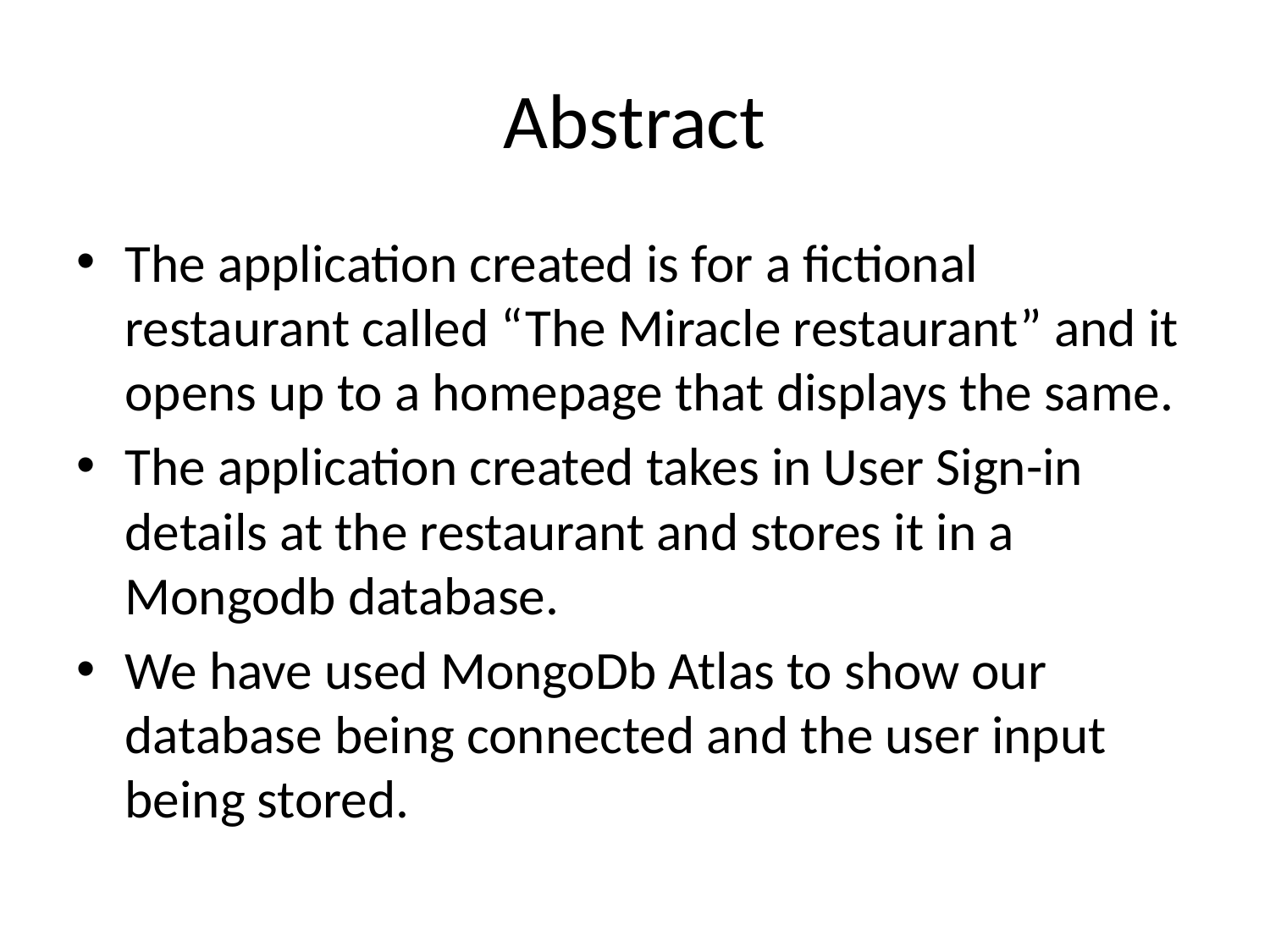

# Abstract
The application created is for a fictional restaurant called “The Miracle restaurant” and it opens up to a homepage that displays the same.
The application created takes in User Sign-in details at the restaurant and stores it in a Mongodb database.
We have used MongoDb Atlas to show our database being connected and the user input being stored.